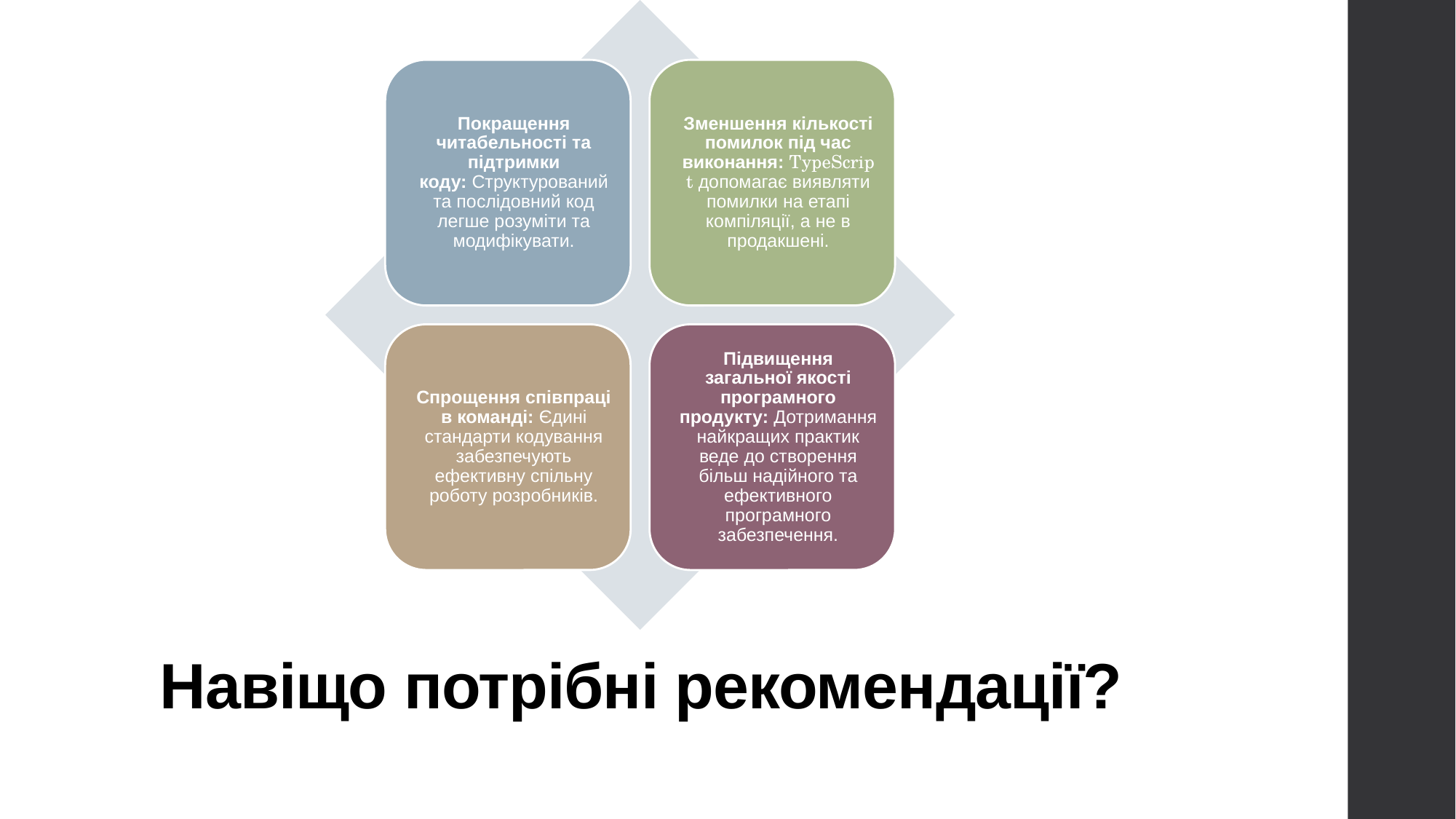

Покращення читабельності та підтримки коду: Структурований та послідовний код легше розуміти та модифікувати.
Зменшення кількості помилок під час виконання: TypeScript допомагає виявляти помилки на етапі компіляції, а не в продакшені.
Спрощення співпраці в команді: Єдині стандарти кодування забезпечують ефективну спільну роботу розробників.
Підвищення загальної якості програмного продукту: Дотримання найкращих практик веде до створення більш надійного та ефективного програмного забезпечення.
# Навіщо потрібні рекомендації?